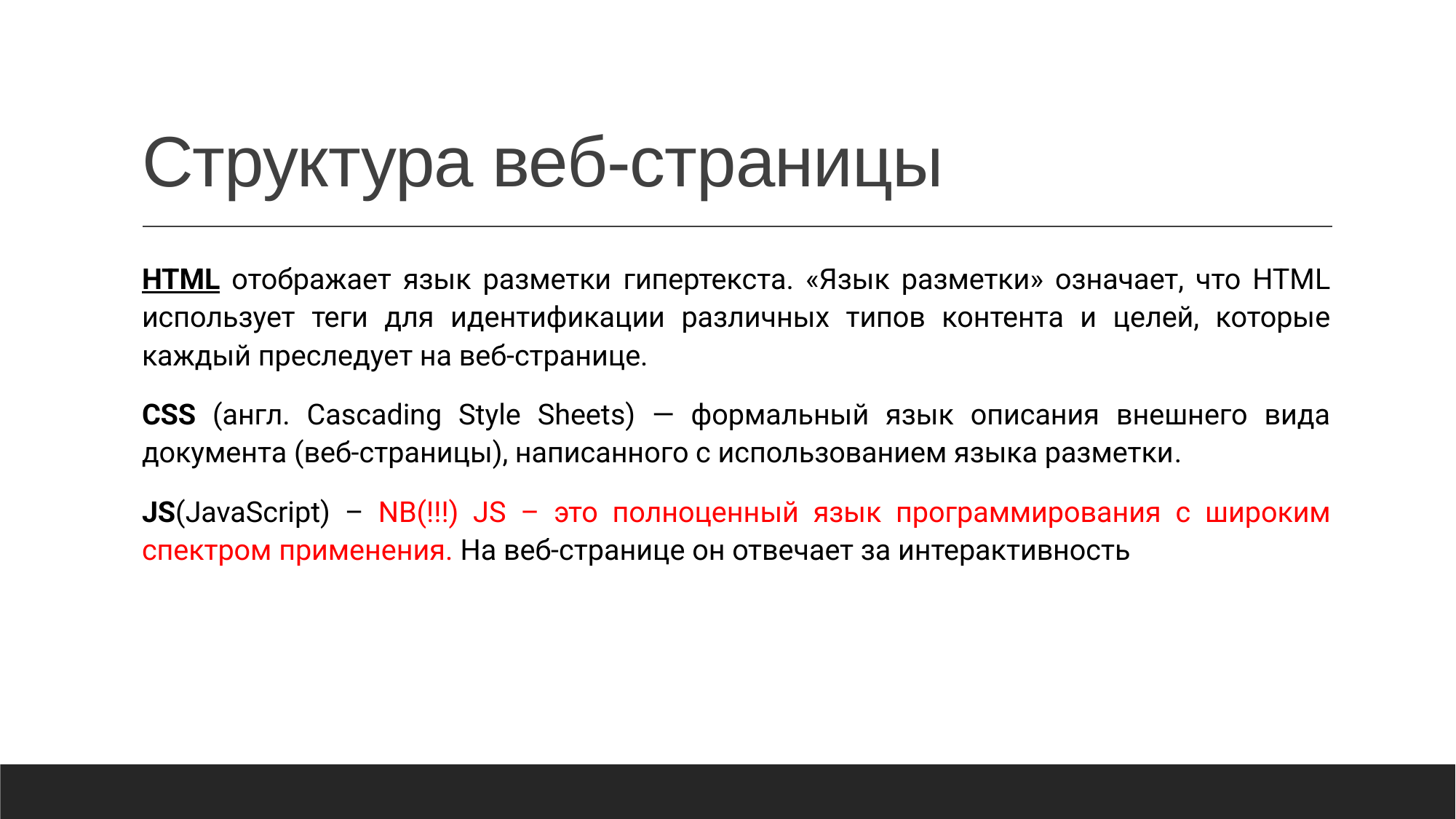

# Структура веб-страницы
HTML отображает язык разметки гипертекста. «Язык разметки» означает, что HTML использует теги для идентификации различных типов контента и целей, которые каждый преследует на веб-странице.
CSS (англ. Cascading Style Sheets) — формальный язык описания внешнего вида документа (веб-страницы), написанного с использованием языка разметки.
JS(JavaScript) – NB(!!!) JS – это полноценный язык программирования с широким спектром применения. На веб-странице он отвечает за интерактивность